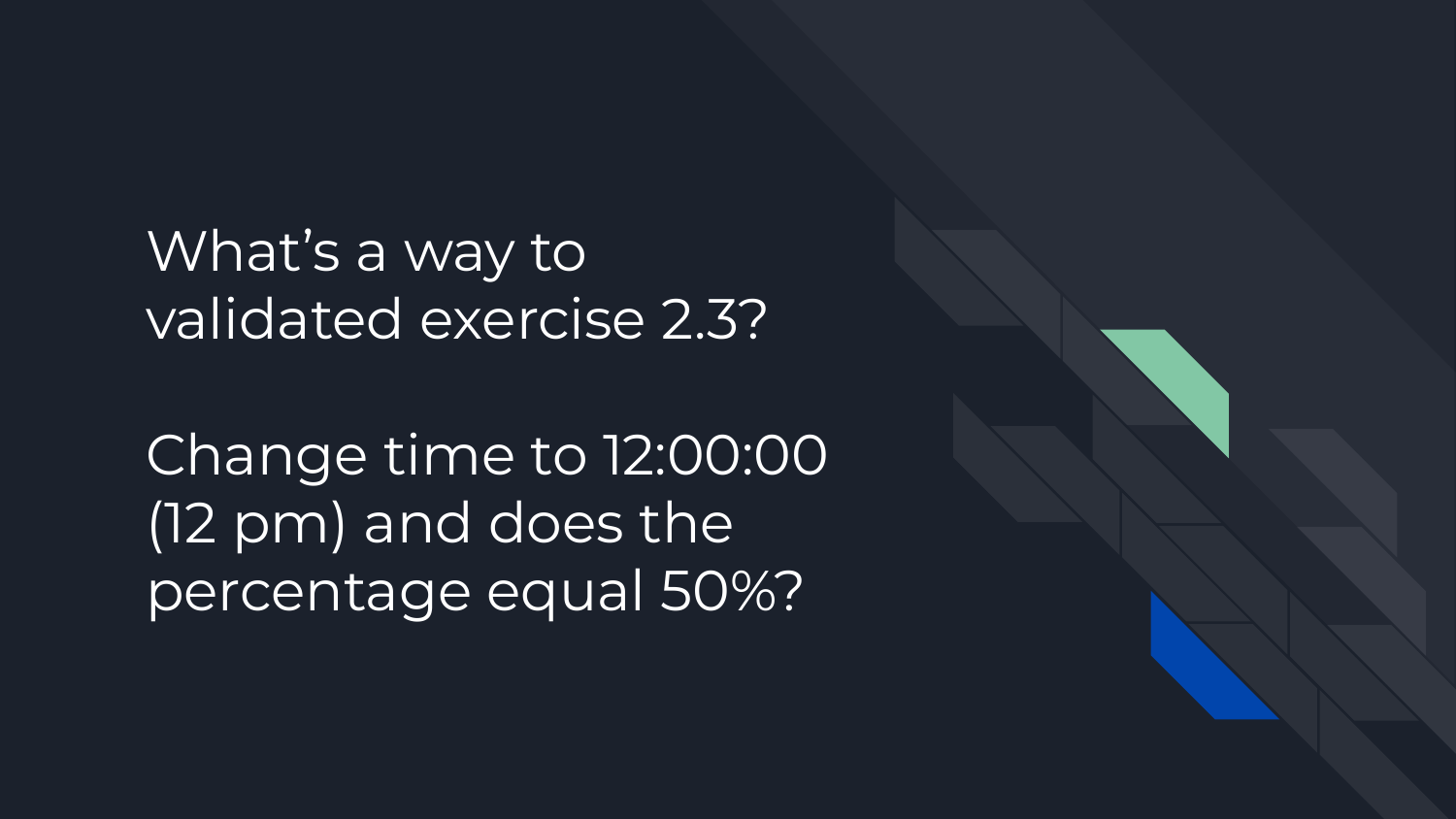

# What’s a way to validated exercise 2.3?

Change time to 12:00:00 (12 pm) and does the percentage equal 50%?